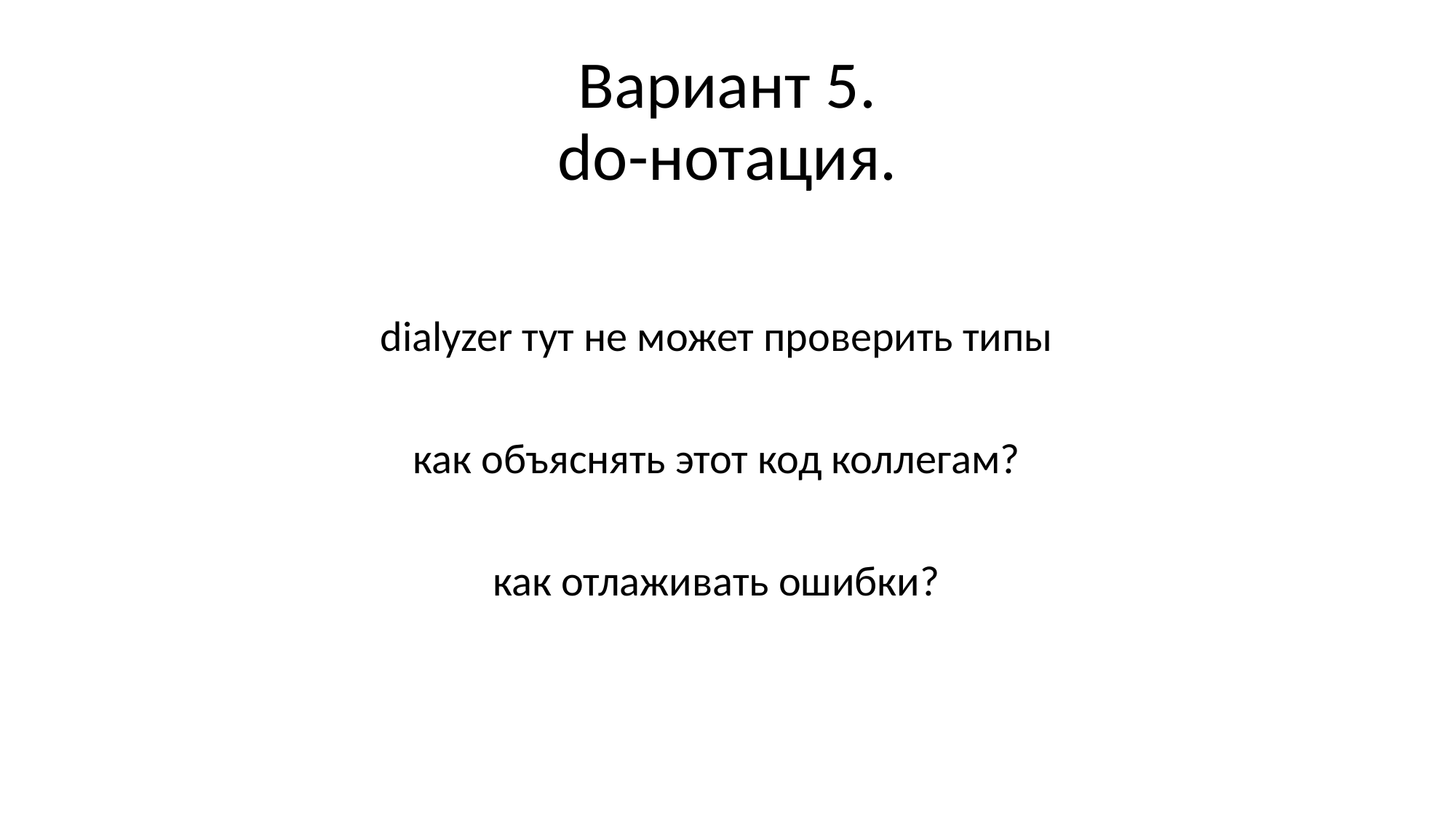

# Вариант 5. do-нотация.
dialyzer тут не может проверить типы

как объяснять этот код коллегам?

как отлаживать ошибки?